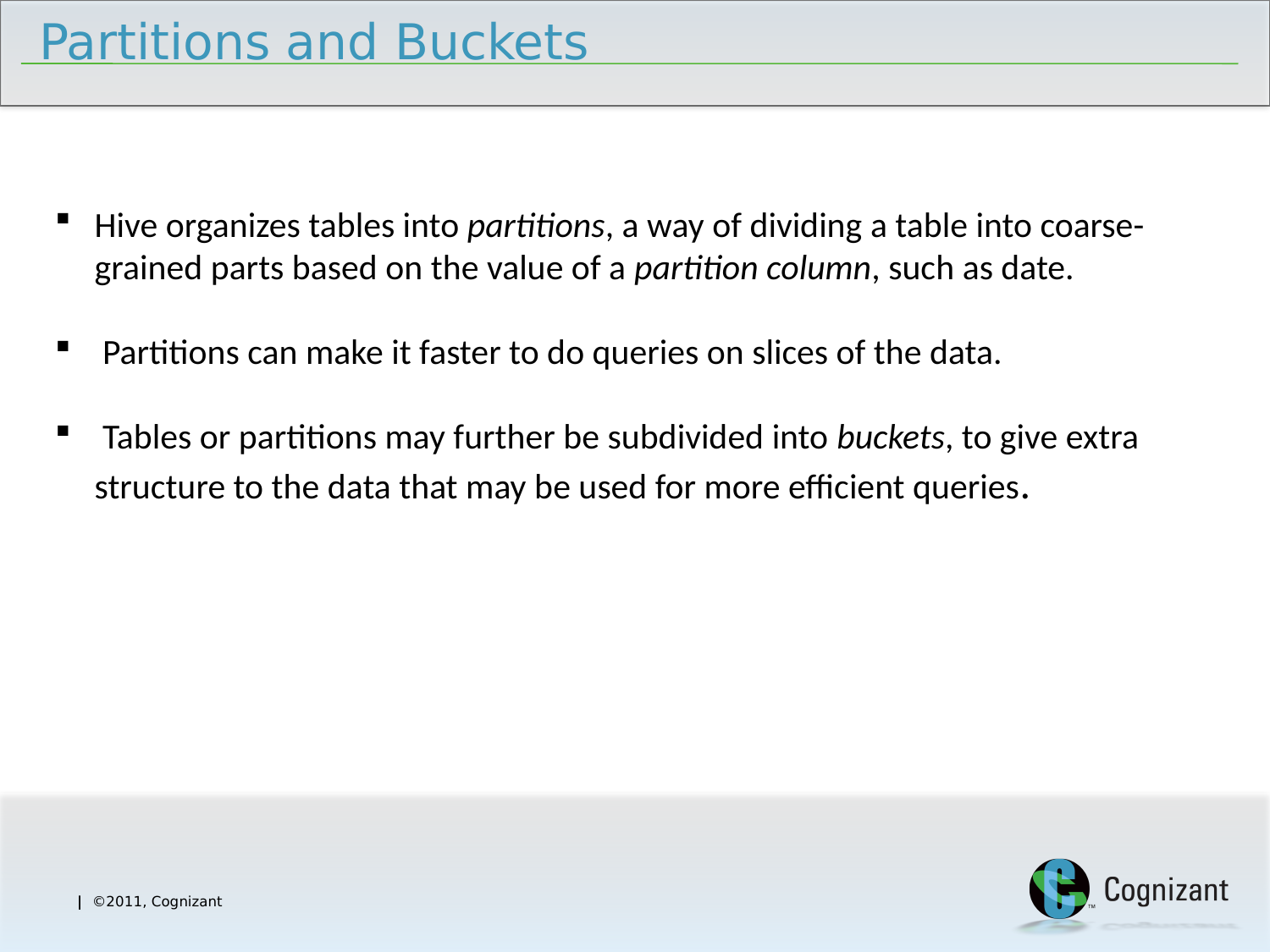

# Partitions and Buckets
Hive organizes tables into partitions, a way of dividing a table into coarse-grained parts based on the value of a partition column, such as date.

 Partitions can make it faster to do queries on slices of the data.

 Tables or partitions may further be subdivided into buckets, to give extra structure to the data that may be used for more efficient queries.